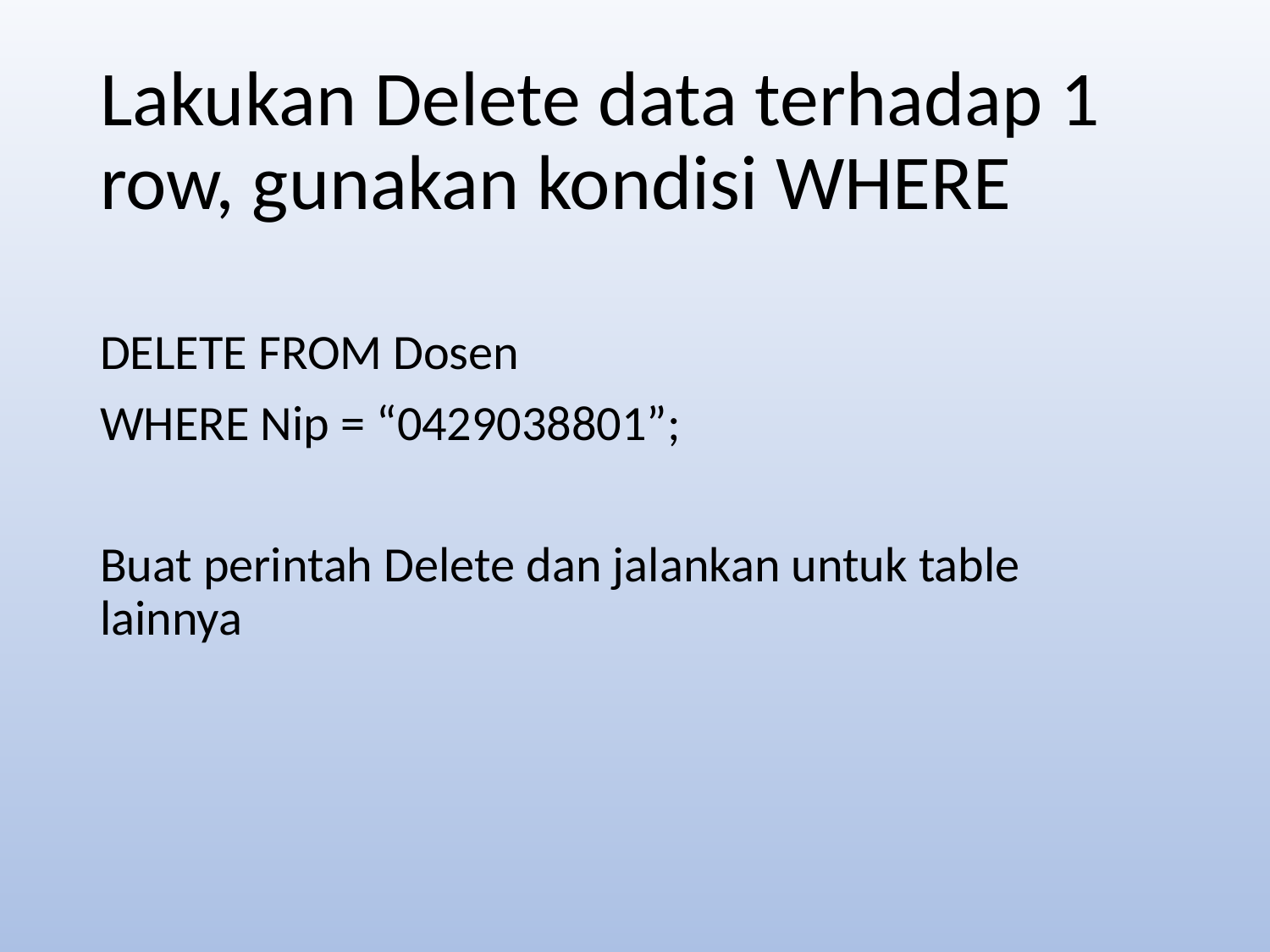

# Lakukan Delete data terhadap 1 row, gunakan kondisi WHERE
DELETE FROM Dosen
WHERE Nip = “0429038801”;

Buat perintah Delete dan jalankan untuk table lainnya